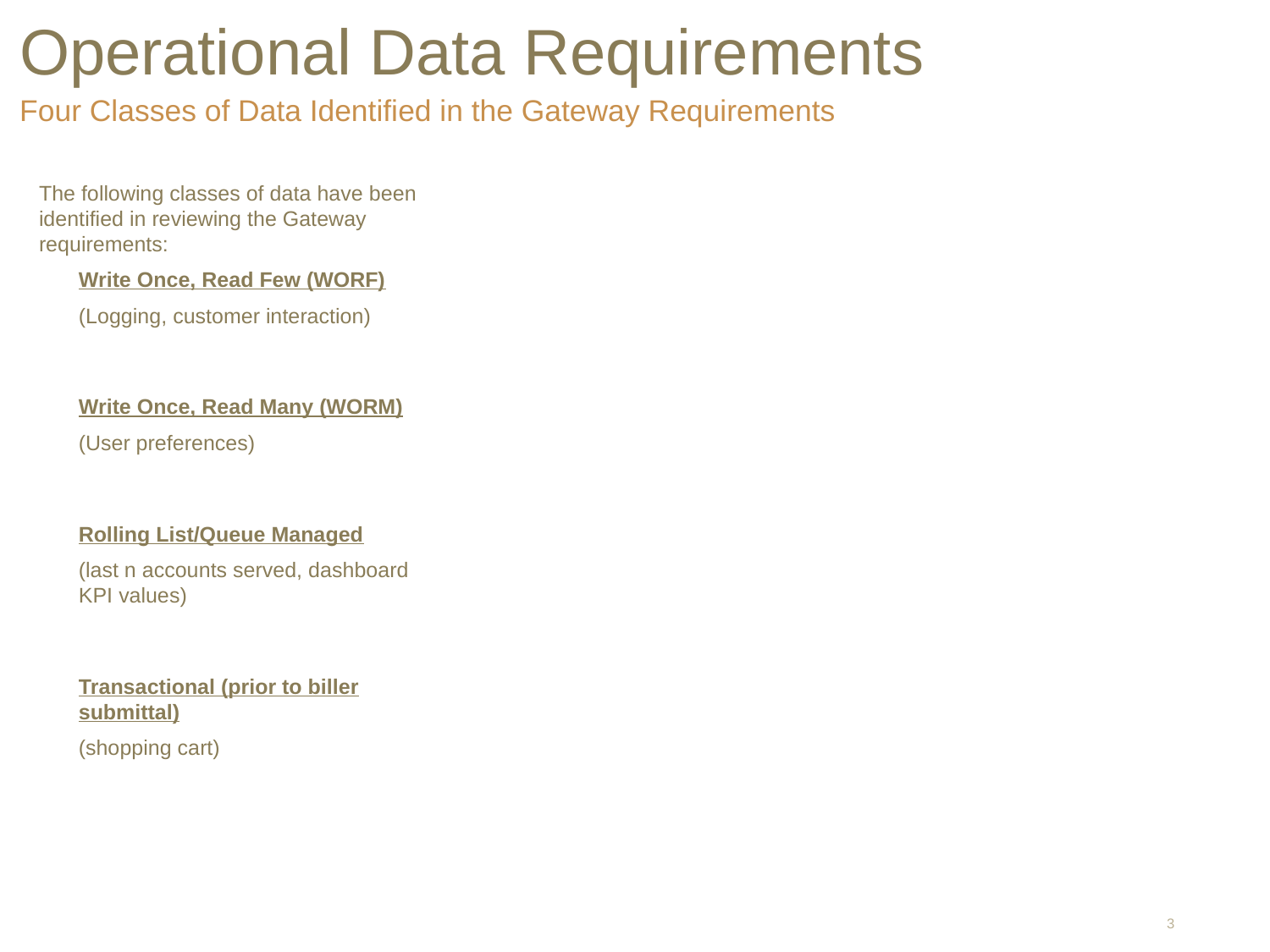

# Operational Data Requirements
Four Classes of Data Identified in the Gateway Requirements
The following classes of data have been identified in reviewing the Gateway requirements:
Write Once, Read Few (WORF)
(Logging, customer interaction)

Write Once, Read Many (WORM)
(User preferences)

Rolling List/Queue Managed
(last n accounts served, dashboard KPI values)

Transactional (prior to biller submittal)
(shopping cart)